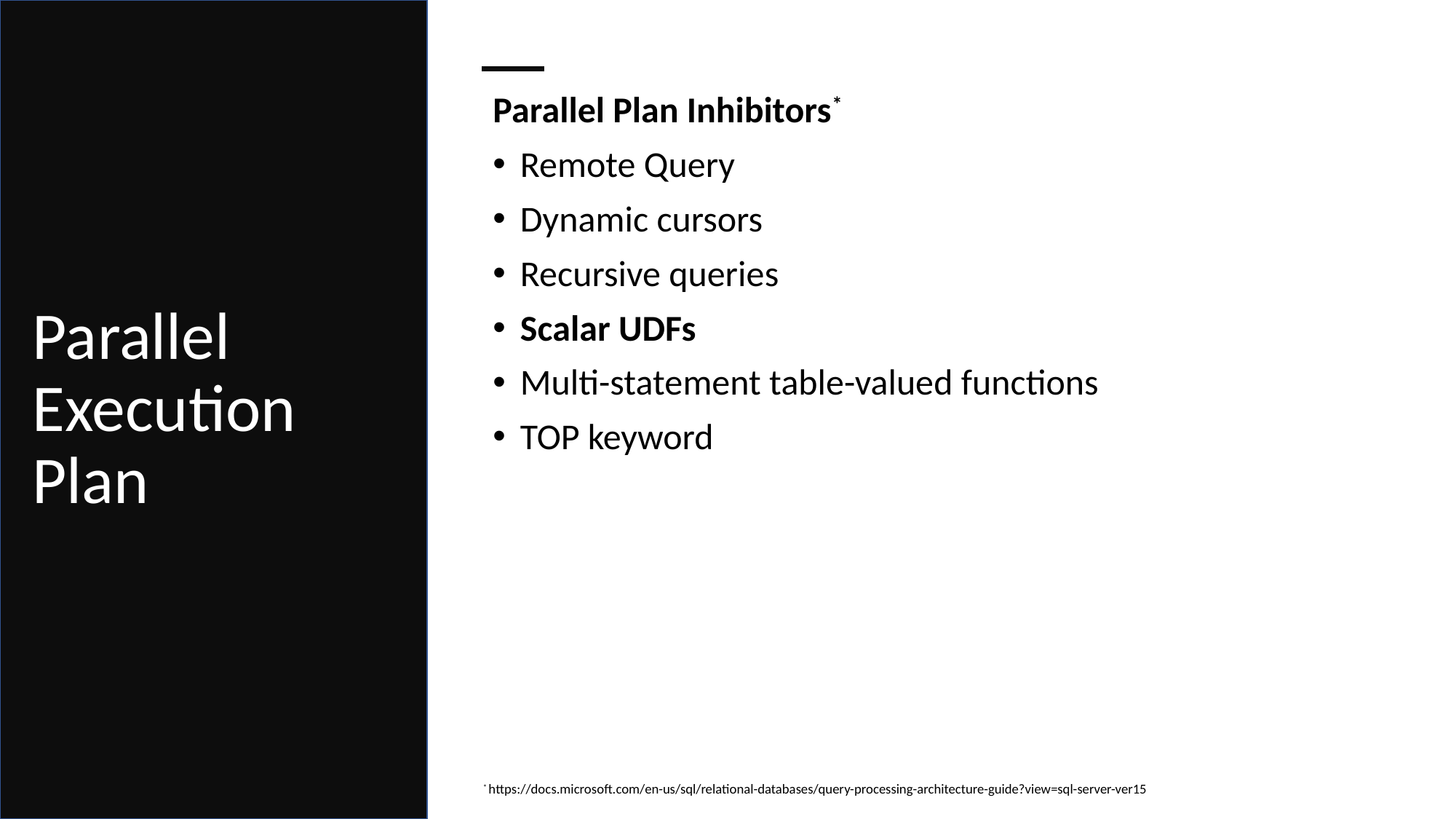

# Parallel Execution Plan
Parallel Plan Inhibitors*
Remote Query
Dynamic cursors
Recursive queries
Scalar UDFs
Multi-statement table-valued functions
TOP keyword
* https://docs.microsoft.com/en-us/sql/relational-databases/query-processing-architecture-guide?view=sql-server-ver15